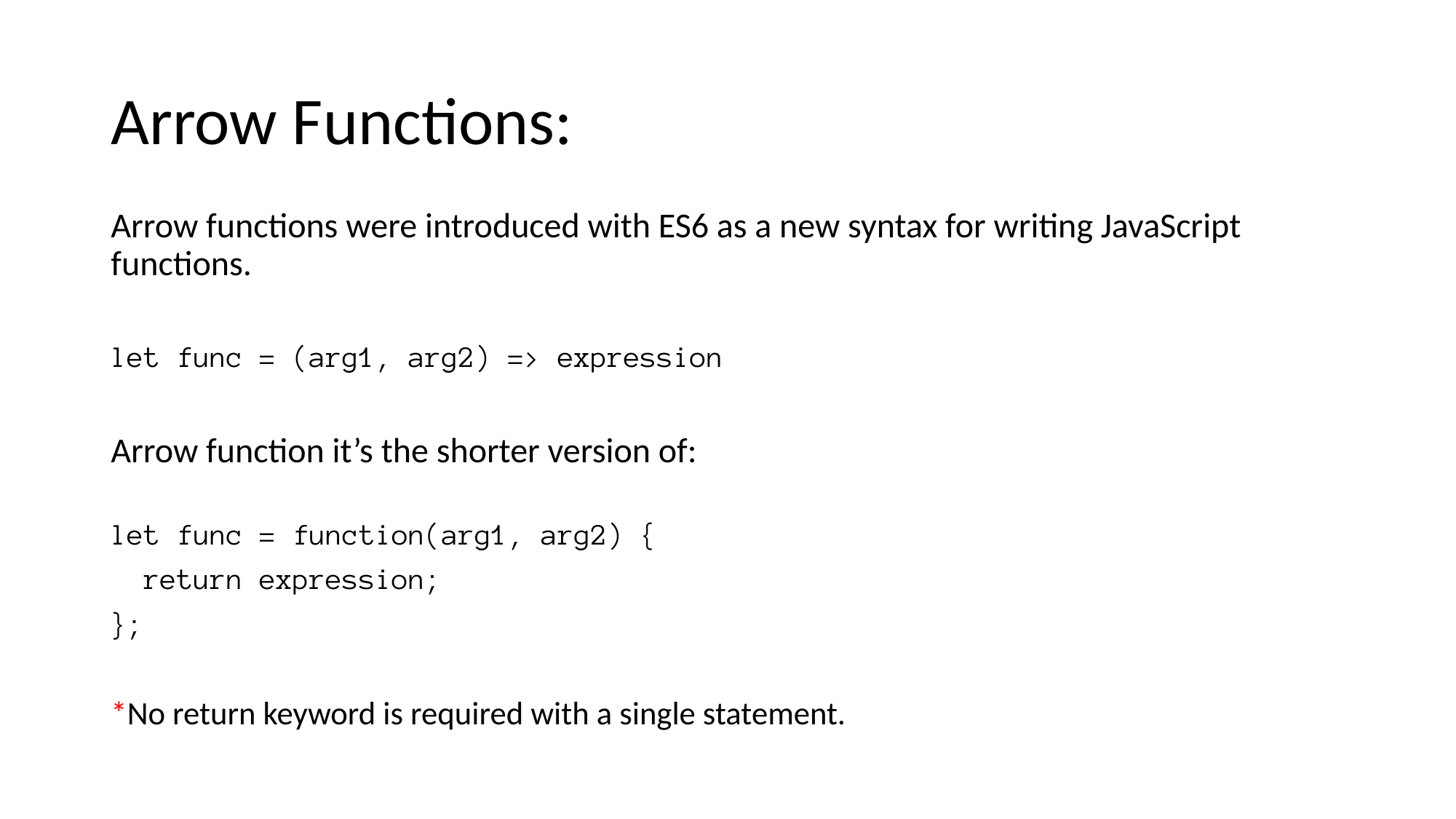

# Arrow Functions:
Arrow functions were introduced with ES6 as a new syntax for writing JavaScript functions.

let func = (arg1, arg2) => expression

Arrow function it’s the shorter version of:

let func = function(arg1, arg2) {
  return expression;
};

*No return keyword is required with a single statement.